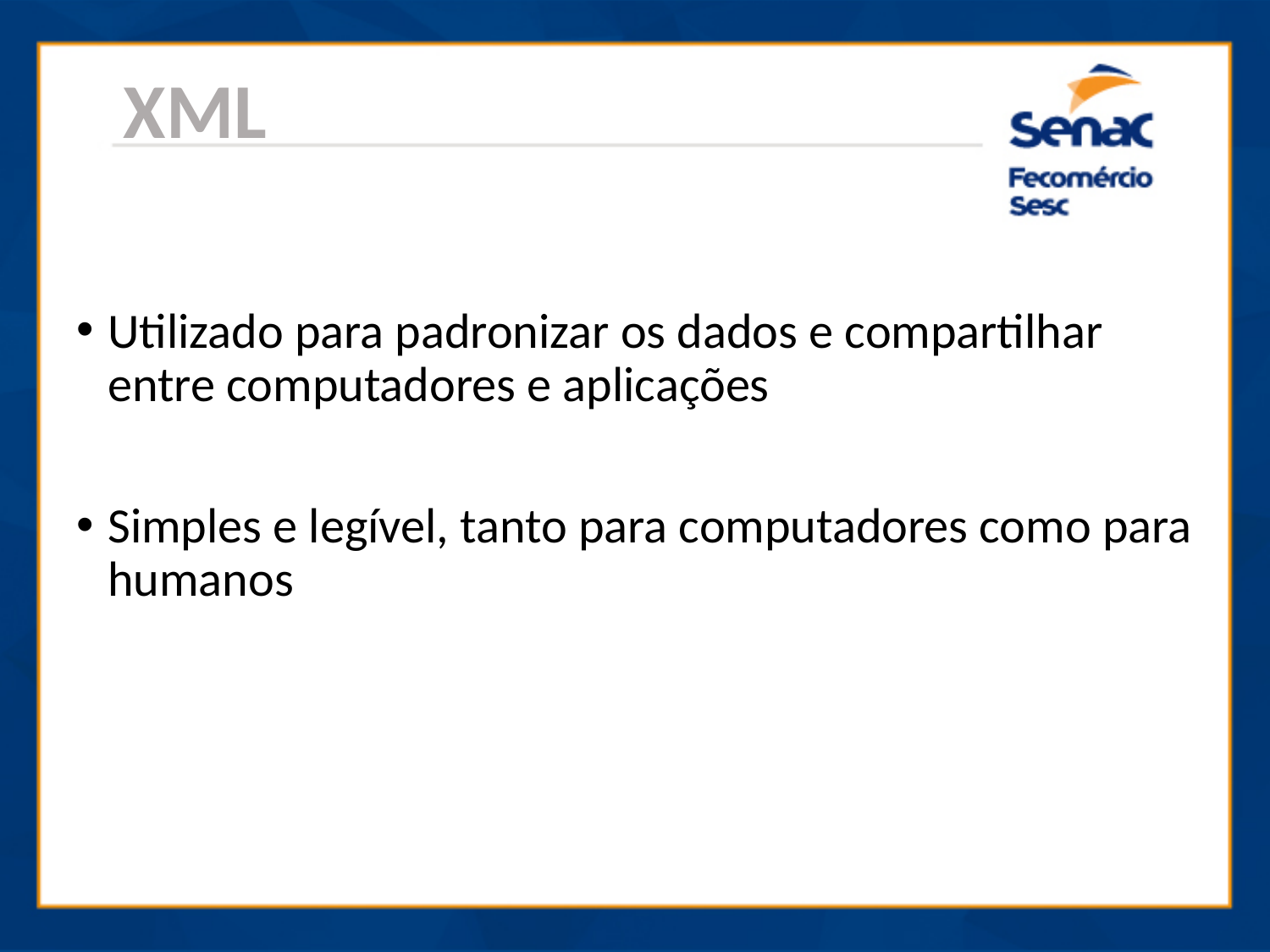

XML

Utilizado para padronizar os dados e compartilhar entre computadores e aplicações

Simples e legível, tanto para computadores como para humanos